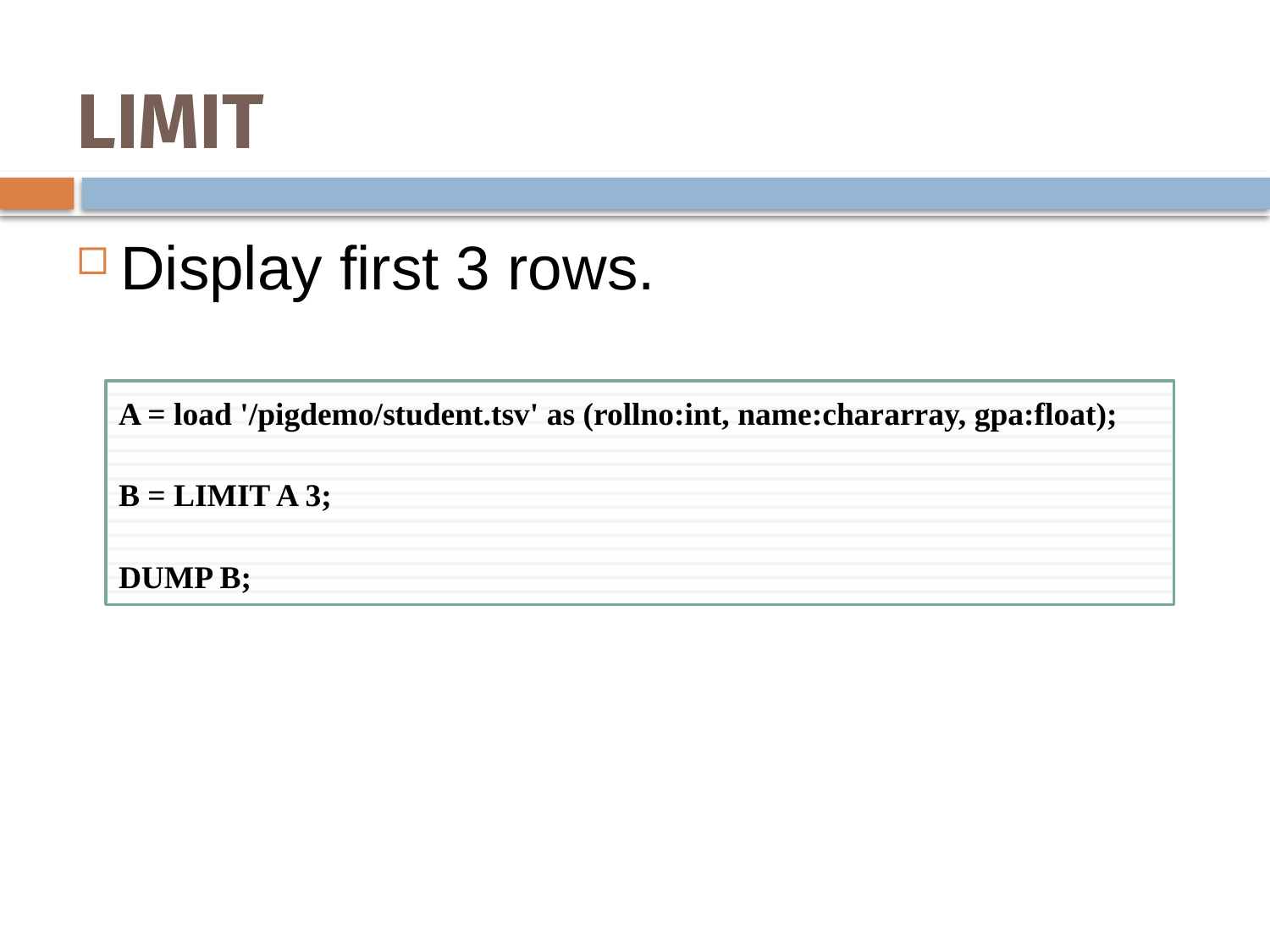

LIMIT
Display first 3 rows.
A = load '/pigdemo/student.tsv' as (rollno:int, name:chararray, gpa:float);

B = LIMIT A 3;

DUMP B;